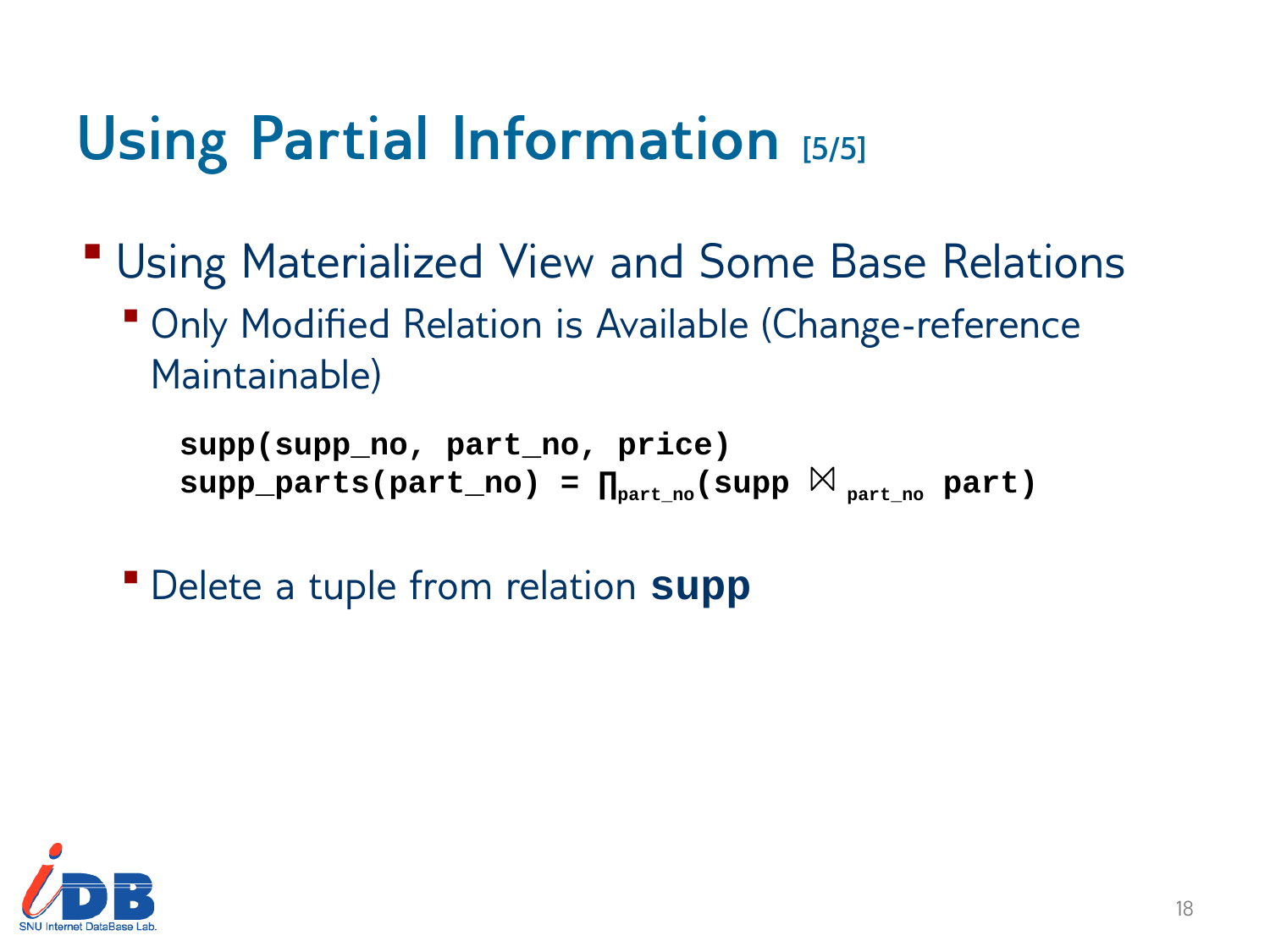

# Using Partial Information [5/5]
Using Materialized View and Some Base Relations
Only Modified Relation is Available (Change-reference Maintainable)

Delete a tuple from relation supp
supp(supp_no, part_no, price)
supp_parts(part_no) = ∏part_no(supp   part_no part)

18